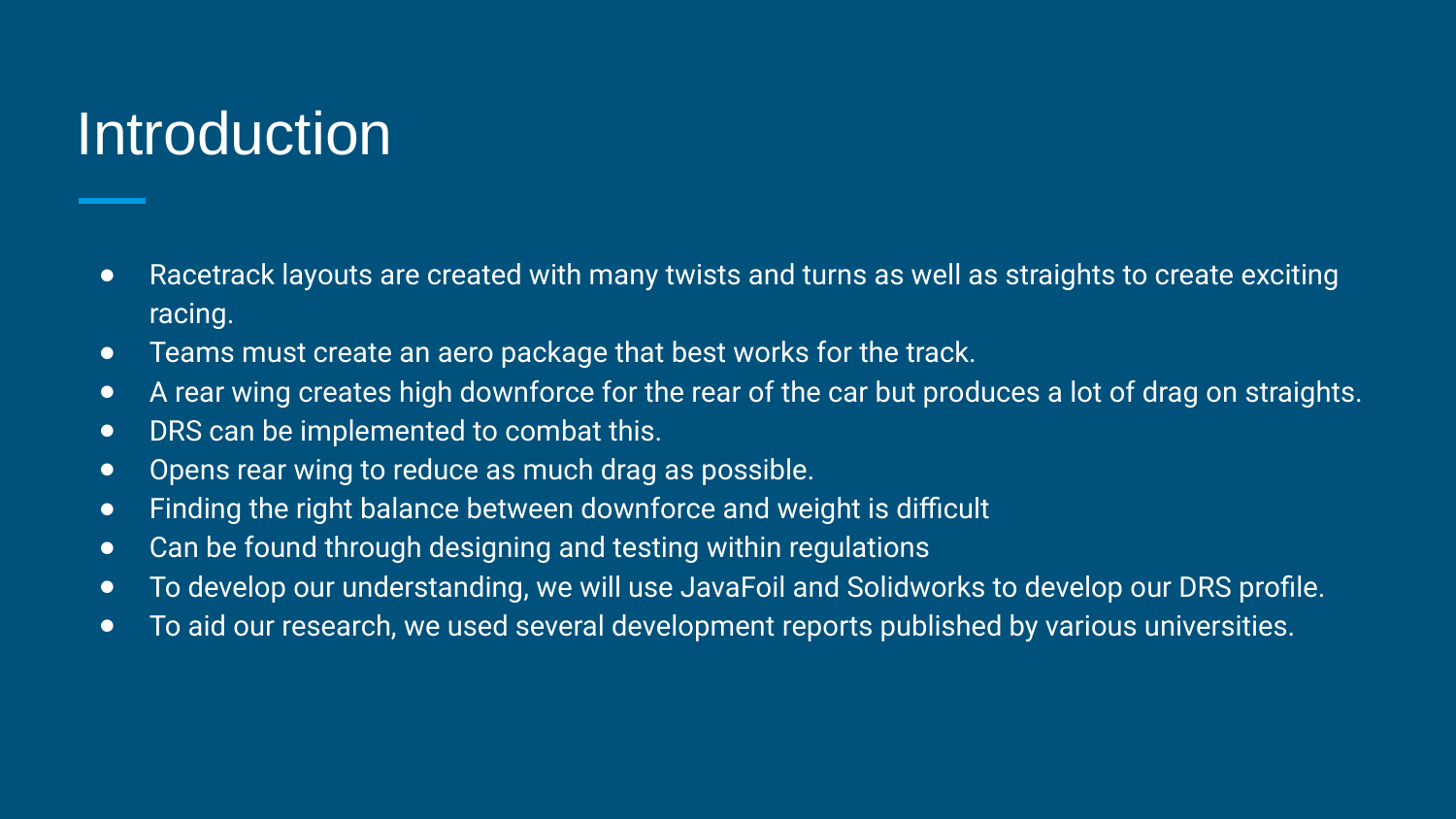

# Introduction
Racetrack layouts are created with many twists and turns as well as straights to create exciting racing.
Teams must create an aero package that best works for the track.
A rear wing creates high downforce for the rear of the car but produces a lot of drag on straights.
DRS can be implemented to combat this.
Opens rear wing to reduce as much drag as possible.
Finding the right balance between downforce and weight is difficult
Can be found through designing and testing within regulations
To develop our understanding, we will use JavaFoil and Solidworks to develop our DRS profile.
To aid our research, we used several development reports published by various universities.